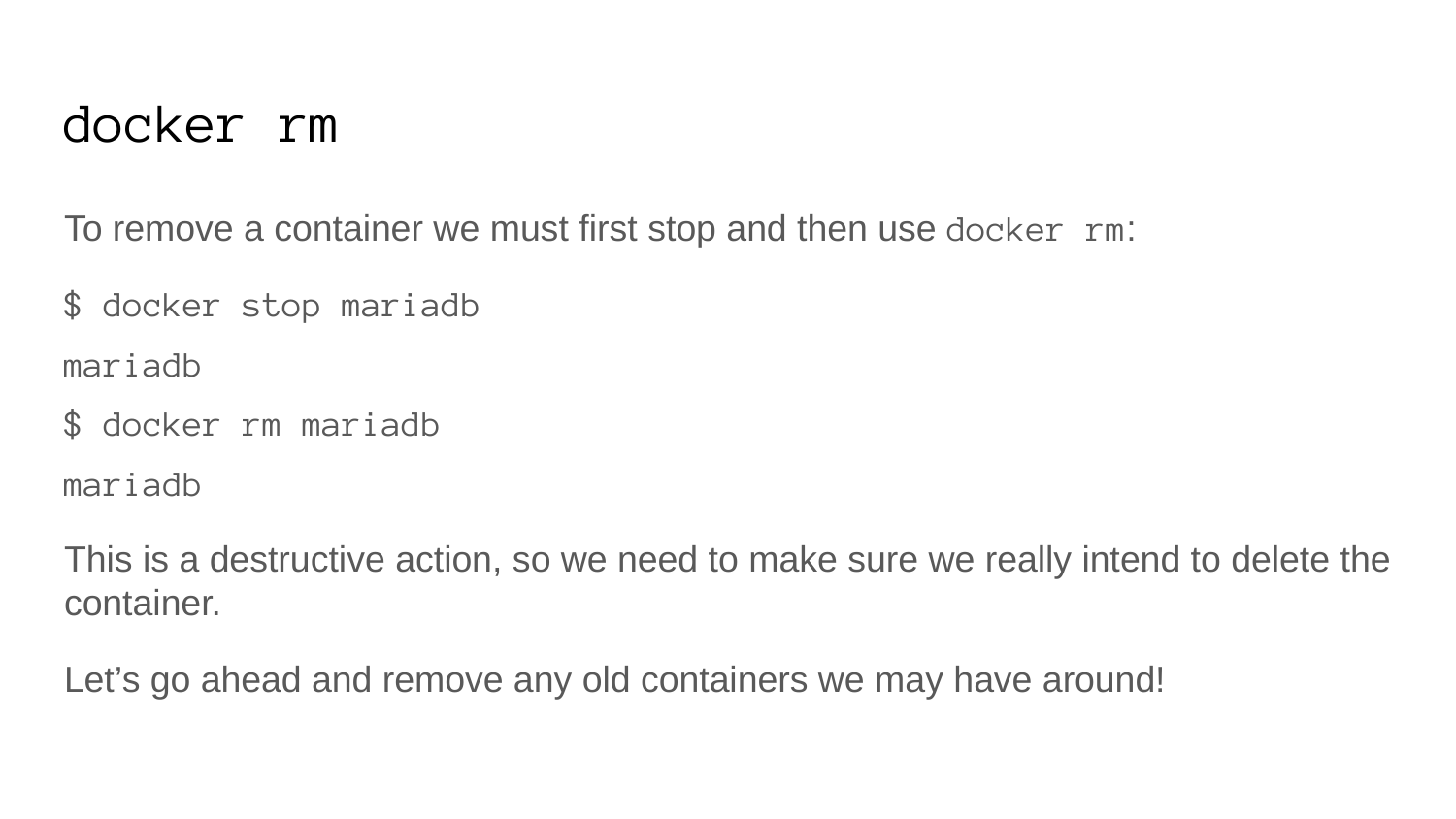

# docker rm
To remove a container we must first stop and then use docker rm:
$ docker stop mariadb
mariadb
$ docker rm mariadb
mariadb
This is a destructive action, so we need to make sure we really intend to delete the container.
Let’s go ahead and remove any old containers we may have around!